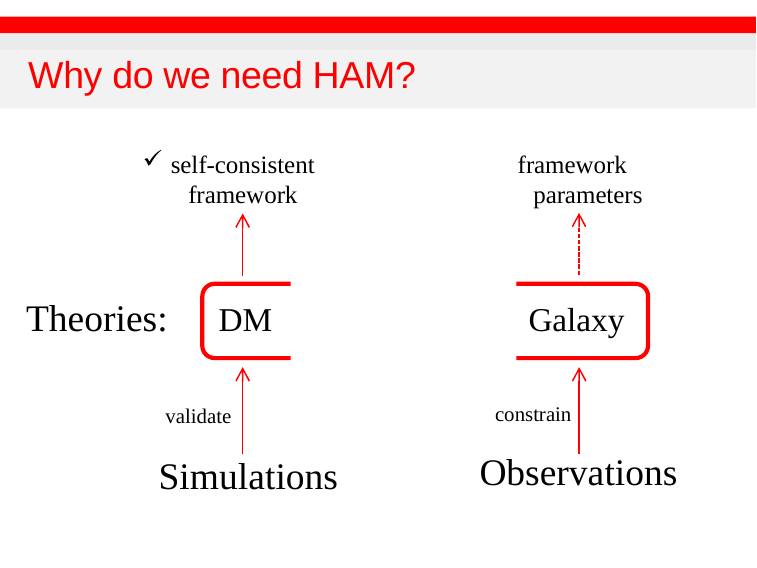

# Why do we need HAM?

self-consistent framework
framework
  parameters

? reliable link

DM    + Galaxy Bias    Galaxy
Theories:
constrain
validate
Observations
Simulations

4